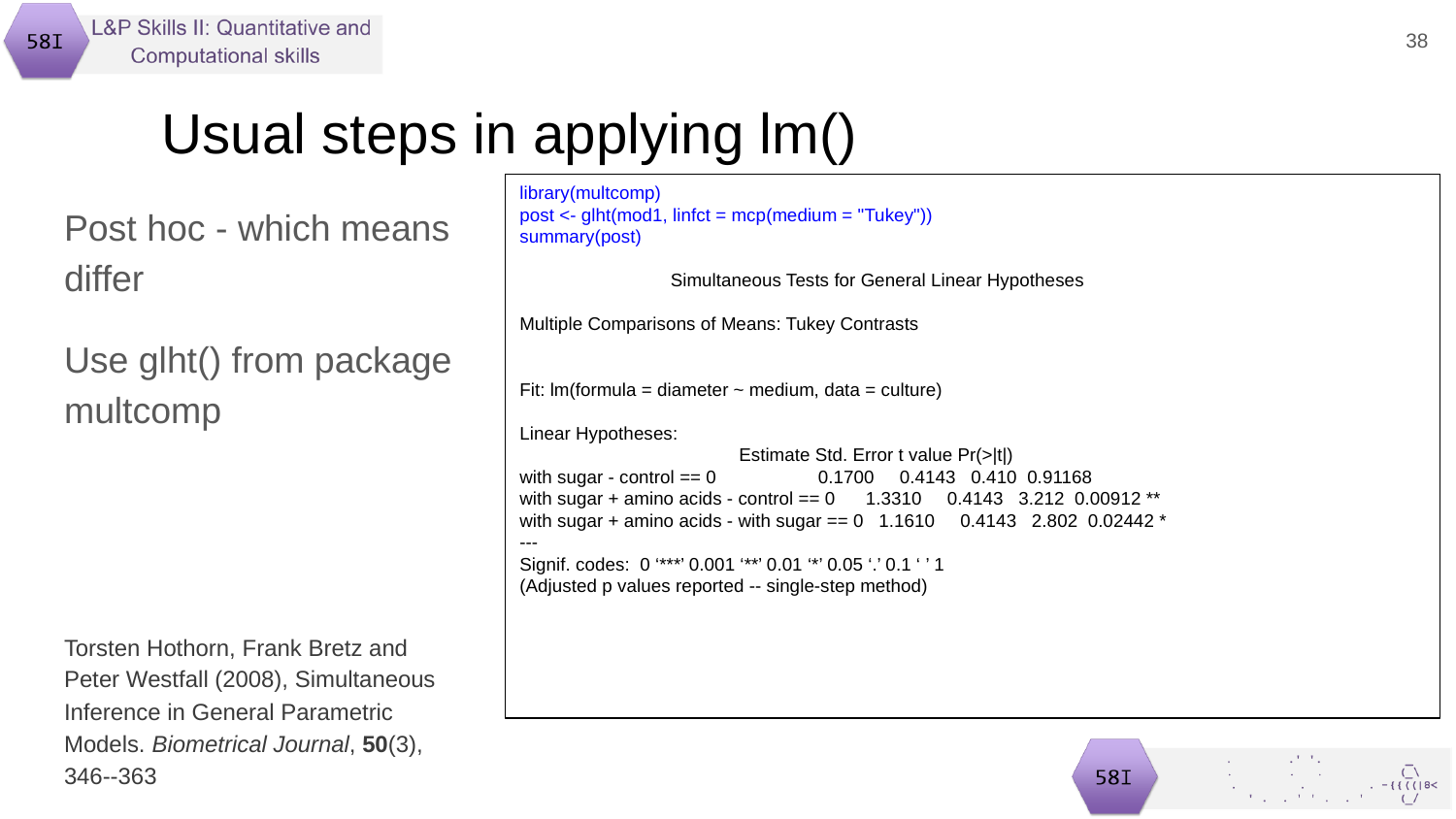

38
# Usual steps in applying lm()
library(multcomp)
post <- glht(mod1, linfct = mcp(medium = "Tukey"))
summary(post)

	 Simultaneous Tests for General Linear Hypotheses

Multiple Comparisons of Means: Tukey Contrasts

Fit: lm(formula = diameter ~ medium, data = culture)

Linear Hypotheses:
                                           Estimate Std. Error t value Pr(>|t|)
with sugar - control == 0                    0.1700     0.4143   0.410  0.91168
with sugar + amino acids - control == 0      1.3310     0.4143   3.212  0.00912 **
with sugar + amino acids - with sugar == 0   1.1610     0.4143   2.802  0.02442 *
---
Signif. codes:  0 ‘***’ 0.001 ‘**’ 0.01 ‘*’ 0.05 ‘.’ 0.1 ‘ ’ 1
(Adjusted p values reported -- single-step method)

Post hoc - which means differ
Use glht() from package multcomp

Torsten Hothorn, Frank Bretz and Peter Westfall (2008), Simultaneous Inference in General Parametric Models. Biometrical Journal, 50(3), 346--363